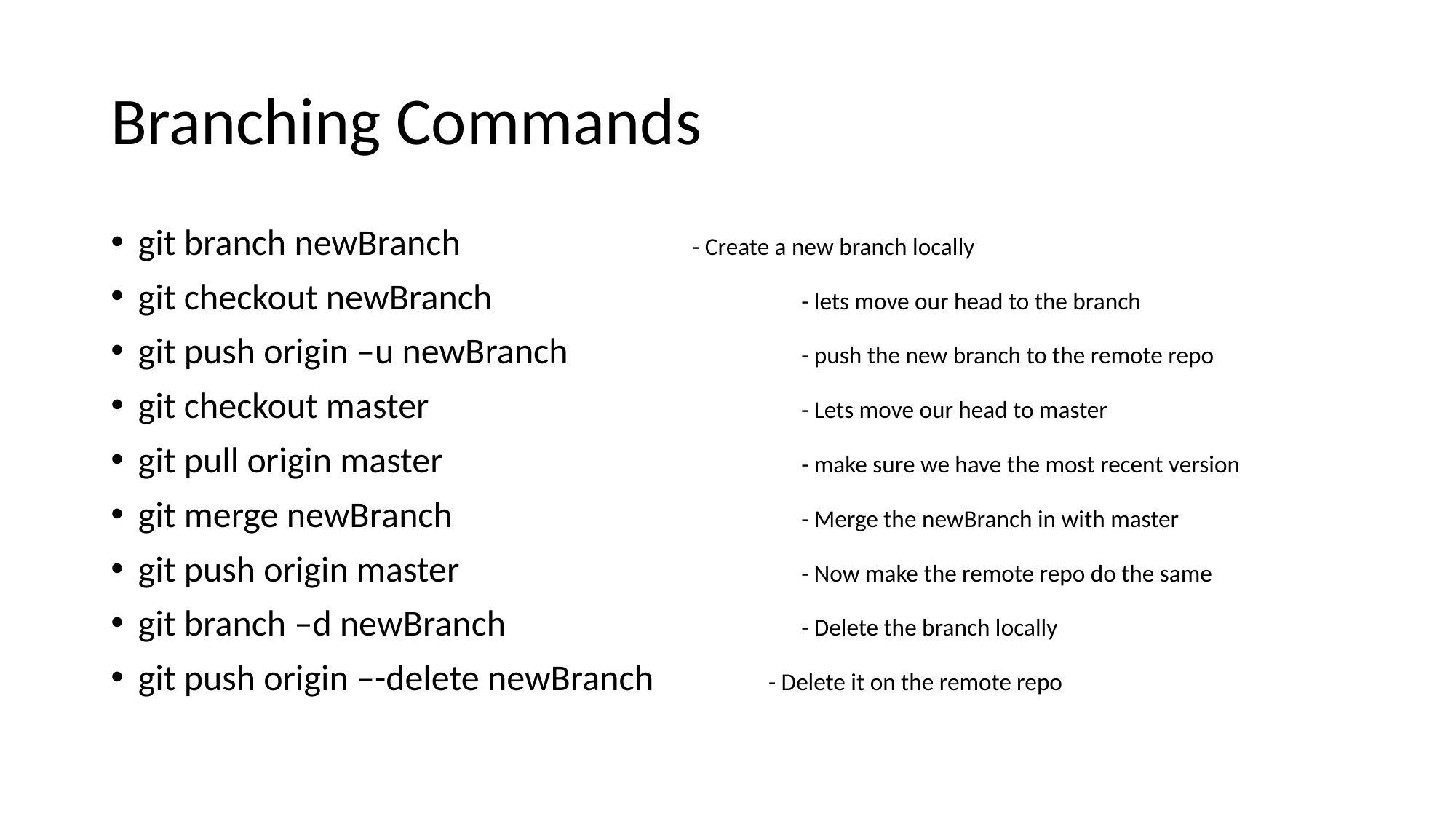

# Branching Commands
git branch newBranch		             	 - Create a new branch locally
git checkout newBranch                   		 - lets move our head to the branch
git push origin –u newBranch          		 - push the new branch to the remote repo
git checkout master                           		 - Lets move our head to master
git pull origin master                         		 - make sure we have the most recent version
git merge newBranch                        		 - Merge the newBranch in with master
git push origin master                       		 - Now make the remote repo do the same
git branch –d newBranch                 		 - Delete the branch locally
git push origin –-delete newBranch              - Delete it on the remote repo